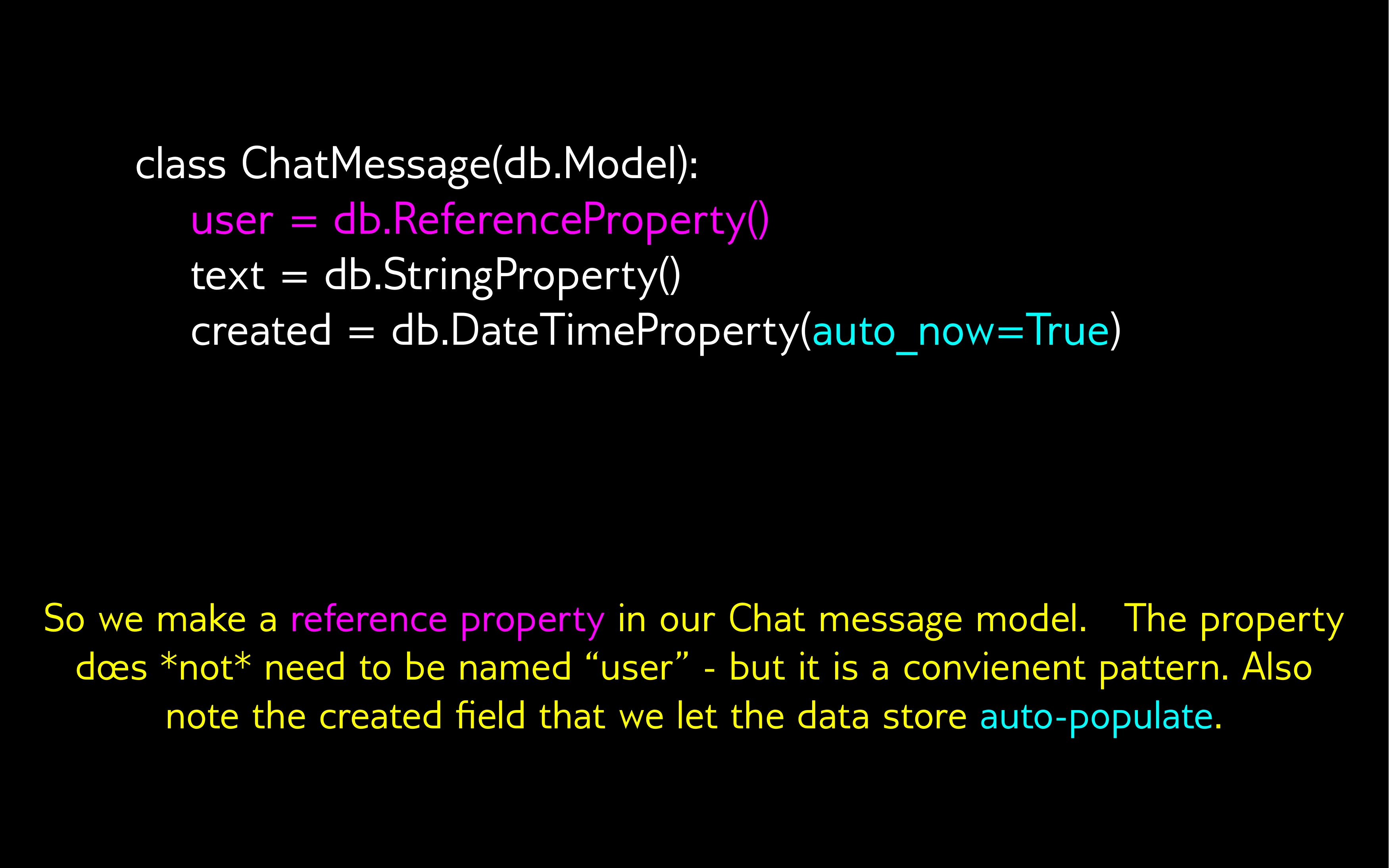

class ChatMessage(db.Model):
    user = db.ReferenceProperty()
    text = db.StringProperty()
    created = db.DateTimeProperty(auto_now=True)
So we make a reference property in our Chat message model.   The property does *not* need to be named “user” - but it is a convienent pattern. Also note the created field that we let the data store auto-populate.